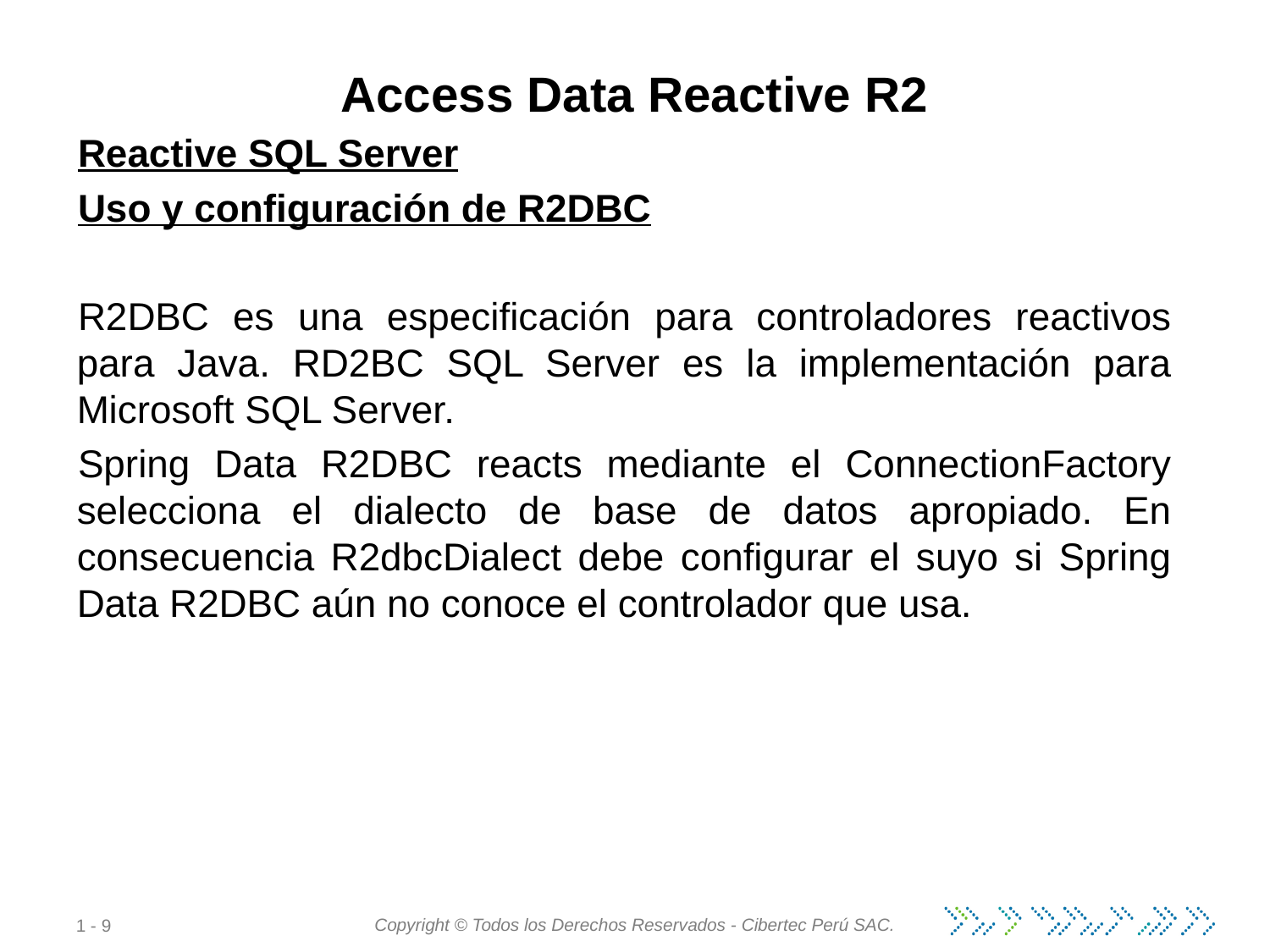

# Access Data Reactive R2
Reactive SQL Server
Uso y configuración de R2DBC

R2DBC es una especificación para controladores reactivos para Java. RD2BC SQL Server es la implementación para Microsoft SQL Server.
Spring Data R2DBC reacts mediante el ConnectionFactory selecciona el dialecto de base de datos apropiado. En consecuencia R2dbcDialect debe configurar el suyo si Spring Data R2DBC aún no conoce el controlador que usa.